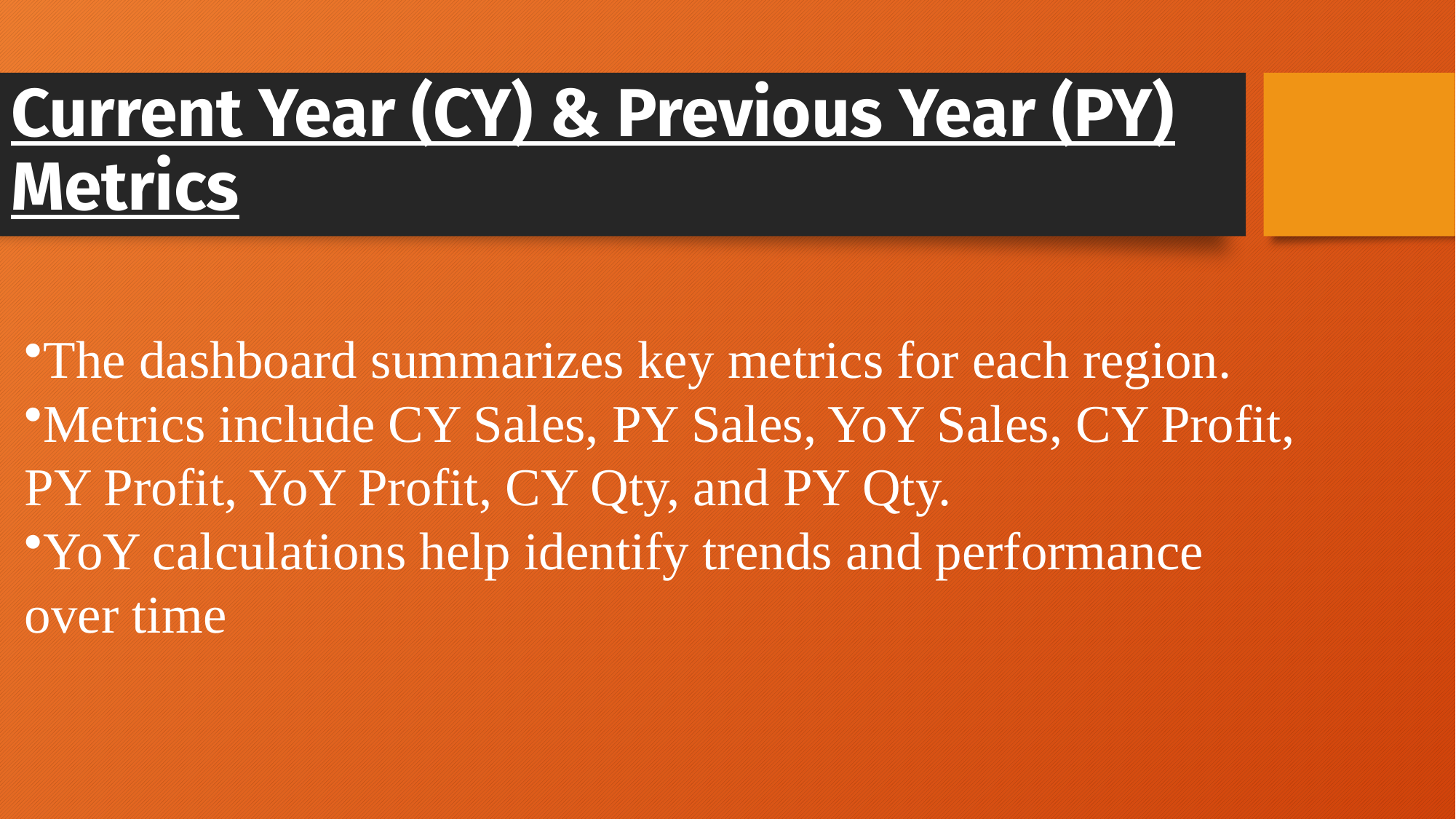

# Current Year (CY) & Previous Year (PY) Metrics
The dashboard summarizes key metrics for each region.
Metrics include CY Sales, PY Sales, YoY Sales, CY Profit, PY Profit, YoY Profit, CY Qty, and PY Qty.
YoY calculations help identify trends and performance over time